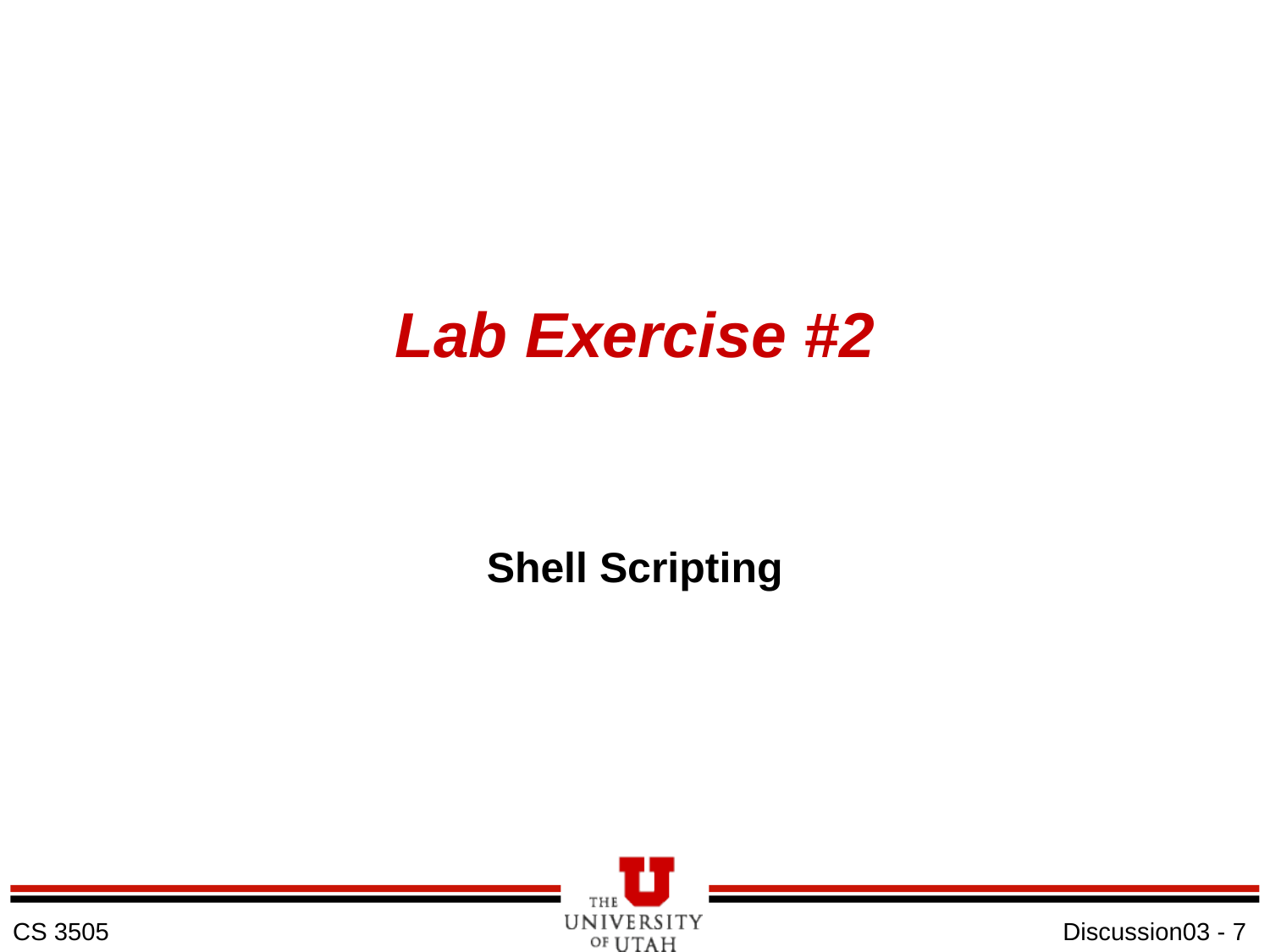

# Lab Exercise #2
Shell Scripting
Discussion03 - 7
CS 3505